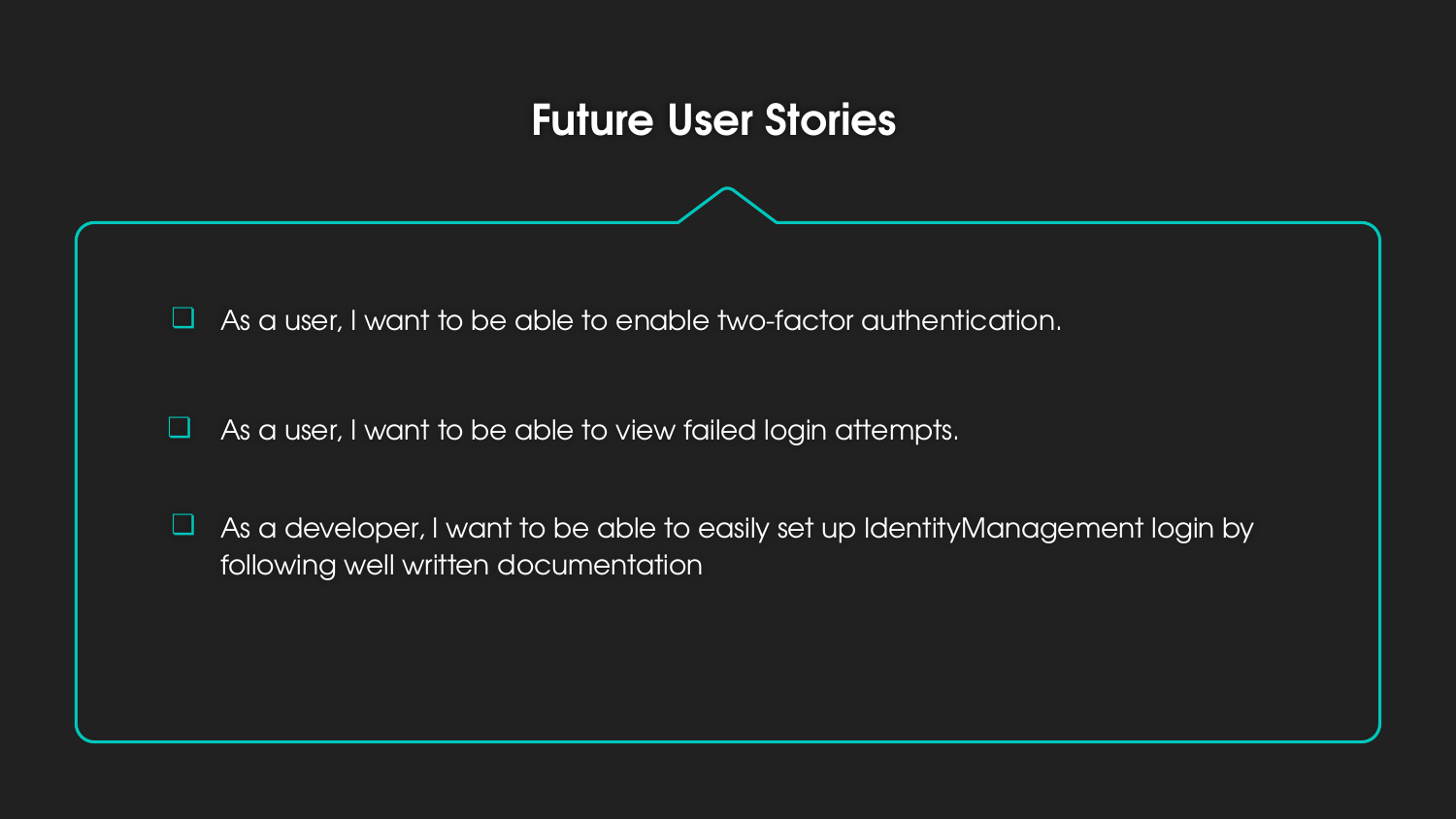

# Future User Stories

As a user, I want to be able to enable two-factor authentication.

As a user, I want to be able to view failed login attempts.

As a developer, I want to be able to easily set up IdentityManagement login by following well written documentation